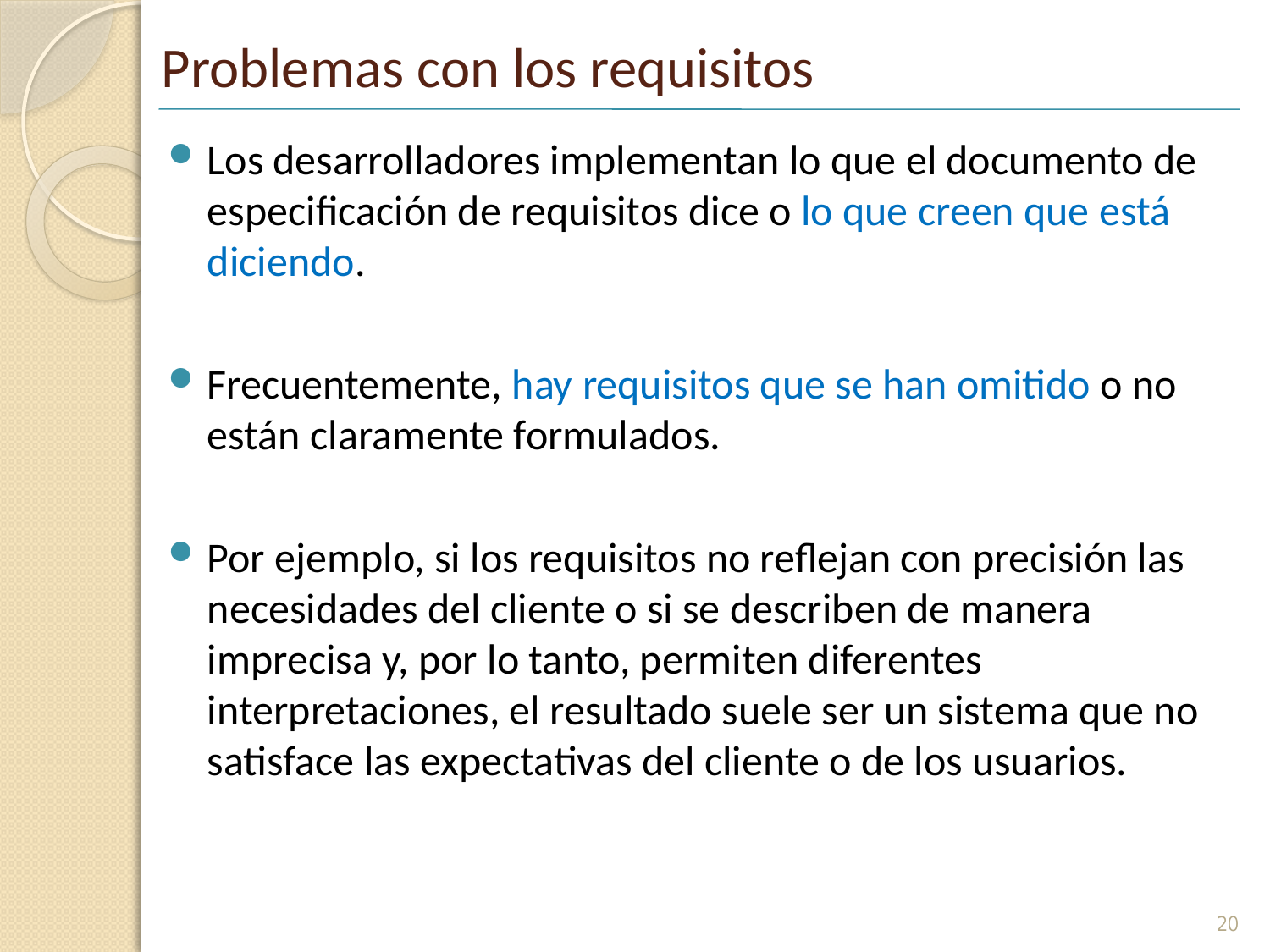

# Problemas con los requisitos
Los desarrolladores implementan lo que el documento de especificación de requisitos dice o lo que creen que está diciendo.

Frecuentemente, hay requisitos que se han omitido o no están claramente formulados.

Por ejemplo, si los requisitos no reflejan con precisión las necesidades del cliente o si se describen de manera imprecisa y, por lo tanto, permiten diferentes  interpretaciones, el resultado suele ser un sistema que no satisface las expectativas del cliente o de los usuarios.
20